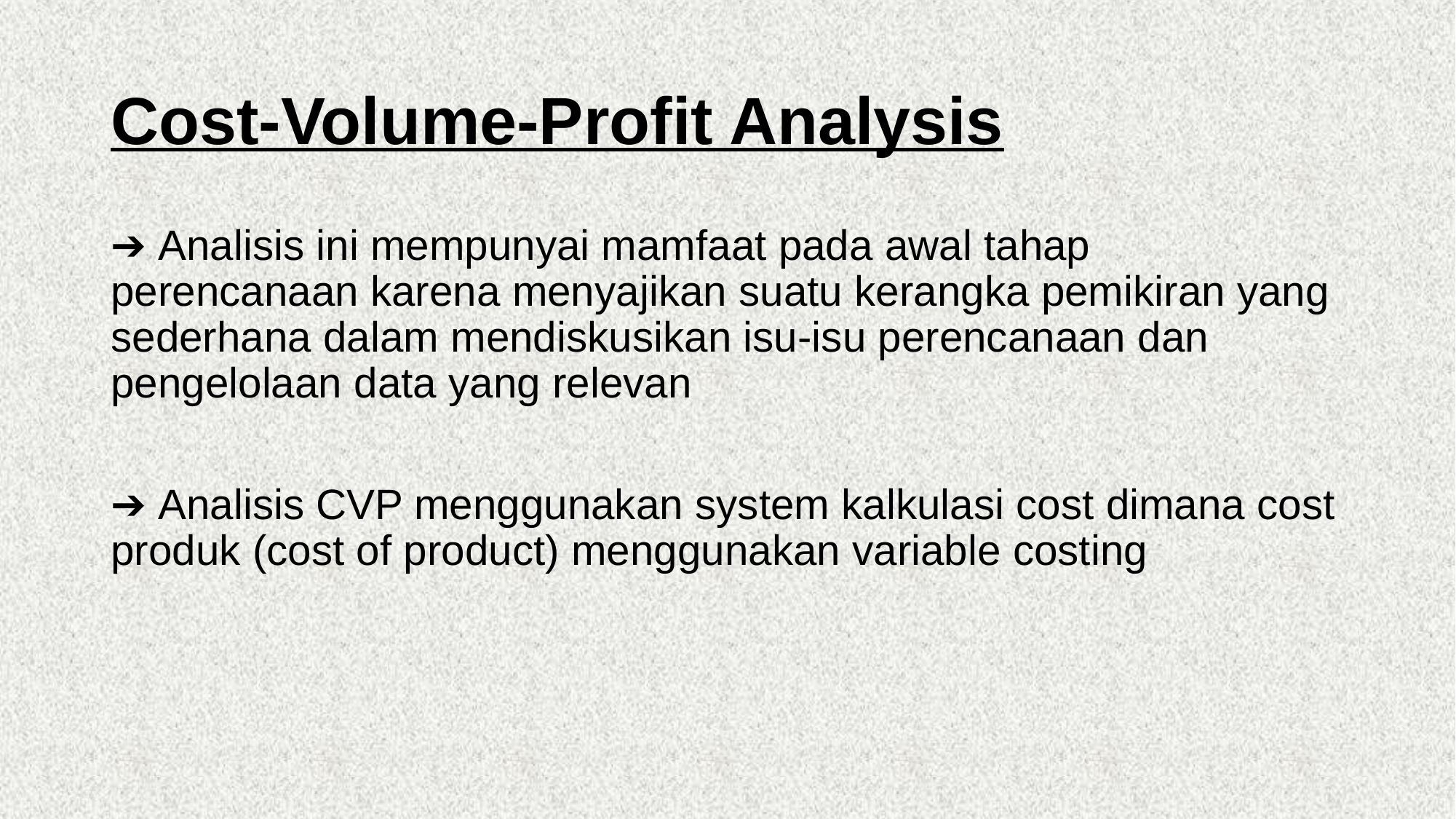

# Cost-Volume-Profit Analysis
➔ Analisis ini mempunyai mamfaat pada awal tahap perencanaan karena menyajikan suatu kerangka pemikiran yang sederhana dalam mendiskusikan isu-isu perencanaan dan pengelolaan data yang relevan

➔ Analisis CVP menggunakan system kalkulasi cost dimana cost produk (cost of product) menggunakan variable costing